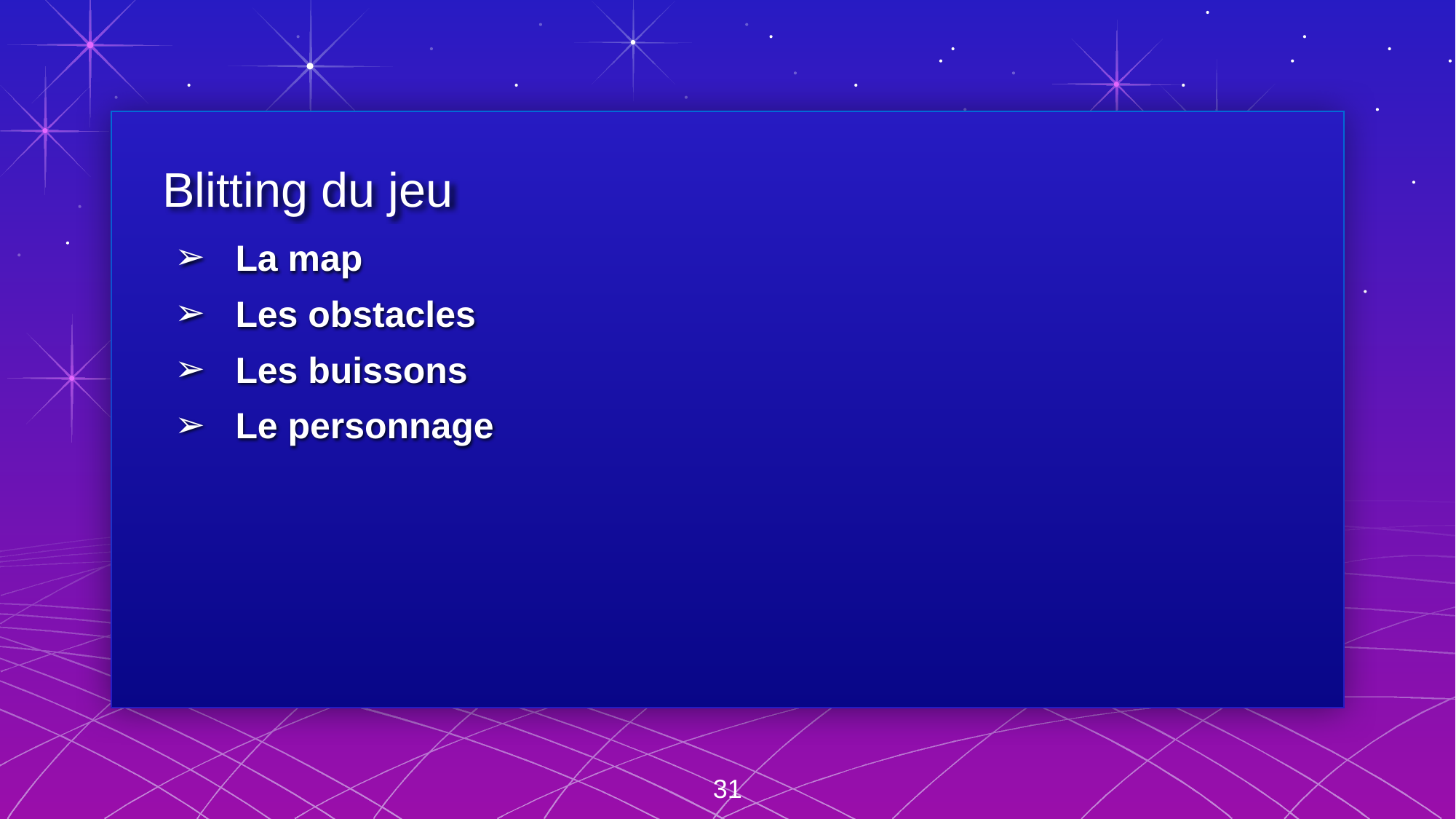

# Blitting du jeu
La map
Les obstacles
Les buissons
Le personnage

31